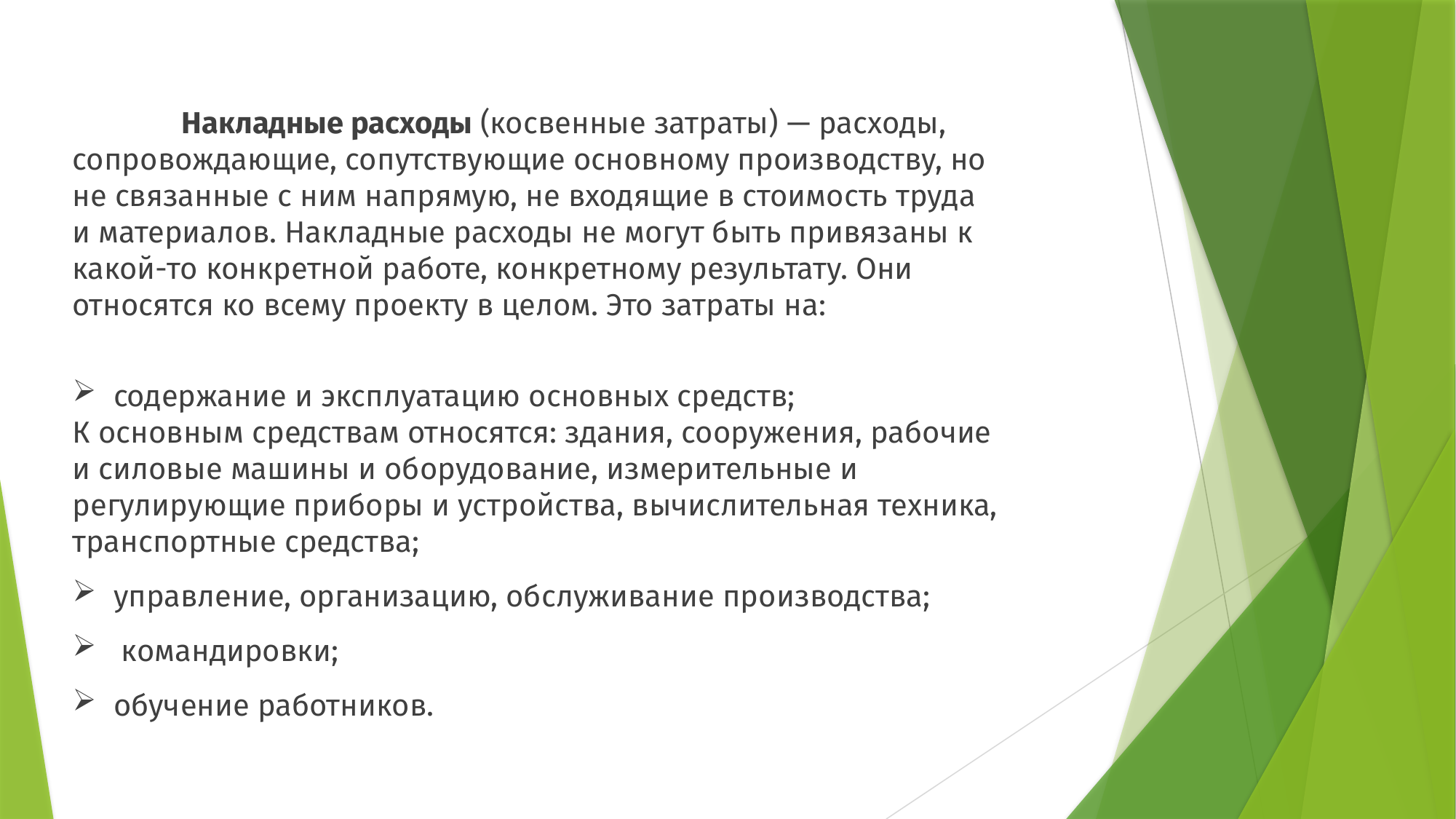

Накладные расходы (косвенные затраты) — расходы, сопровождающие, сопутствующие основному производству, но не связанные с ним напрямую, не входящие в стоимость труда и материалов. Накладные расходы не могут быть привязаны к какой-то конкретной работе, конкретному результату. Они относятся ко всему проекту в целом. Это затраты на:

содержание и эксплуатацию основных средств;
К основным средствам относятся: здания, сооружения, рабочие и силовые машины и оборудование, измерительные и регулирующие приборы и устройства, вычислительная техника, транспортные средства;
управление, организацию, обслуживание производства;
 командировки;
обучение работников.